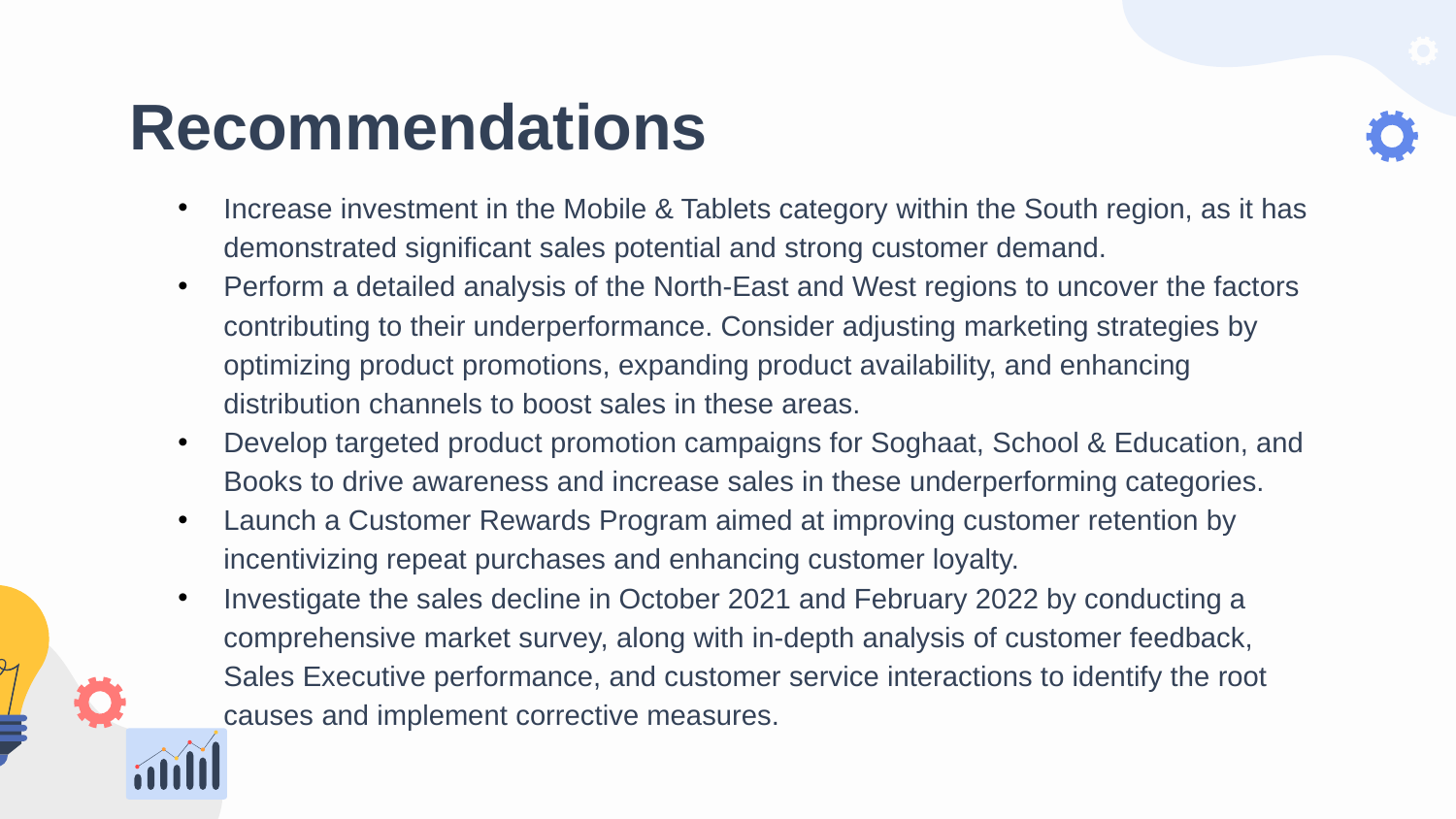

# Recommendations
Increase investment in the Mobile & Tablets category within the South region, as it has demonstrated significant sales potential and strong customer demand.
Perform a detailed analysis of the North-East and West regions to uncover the factors contributing to their underperformance. Consider adjusting marketing strategies by optimizing product promotions, expanding product availability, and enhancing distribution channels to boost sales in these areas.
Develop targeted product promotion campaigns for Soghaat, School & Education, and Books to drive awareness and increase sales in these underperforming categories.
Launch a Customer Rewards Program aimed at improving customer retention by incentivizing repeat purchases and enhancing customer loyalty.
Investigate the sales decline in October 2021 and February 2022 by conducting a comprehensive market survey, along with in-depth analysis of customer feedback, Sales Executive performance, and customer service interactions to identify the root causes and implement corrective measures.